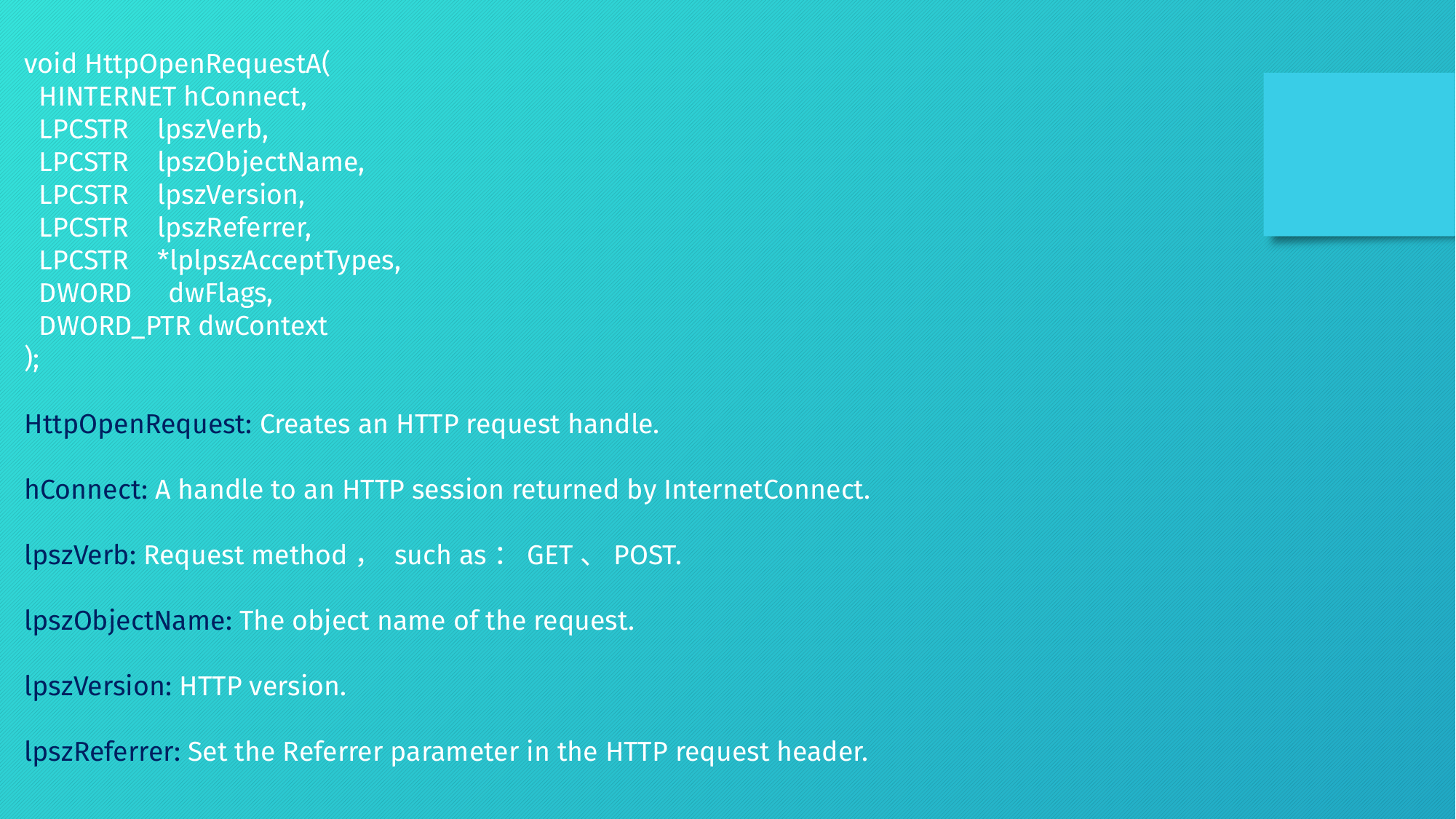

void HttpOpenRequestA(
  HINTERNET hConnect,
  LPCSTR    lpszVerb,
  LPCSTR    lpszObjectName,
  LPCSTR    lpszVersion,
  LPCSTR    lpszReferrer,
  LPCSTR    *lplpszAcceptTypes,
  DWORD     dwFlags,
  DWORD_PTR dwContext
);

HttpOpenRequest: Creates an HTTP request handle.

hConnect: A handle to an HTTP session returned by InternetConnect.

lpszVerb: Request method， such as：GET、POST.

lpszObjectName: The object name of the request.

lpszVersion: HTTP version.

lpszReferrer: Set the Referrer parameter in the HTTP request header.